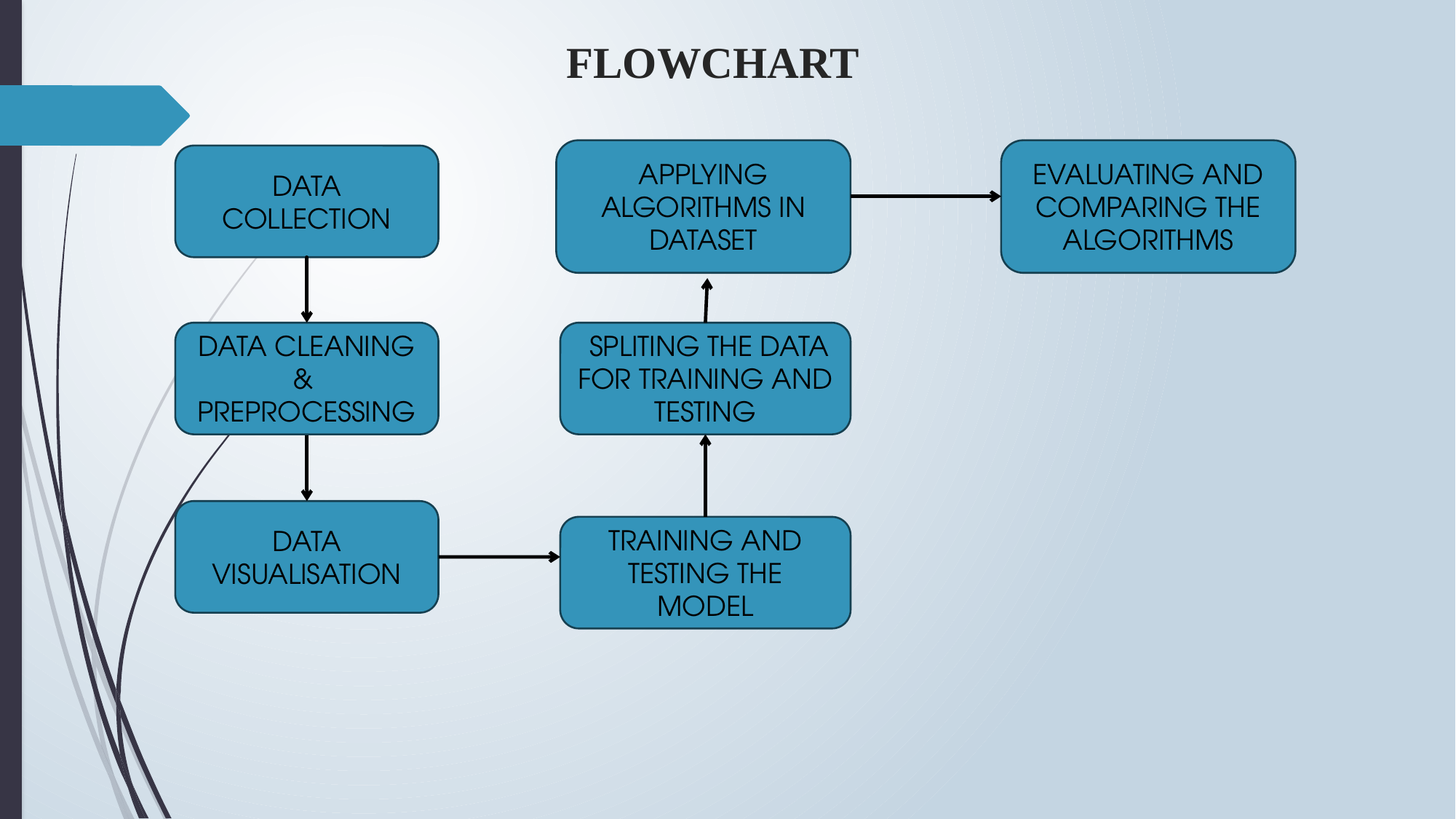

# FLOWCHART
APPLYING ALGORITHMS IN DATASET
EVALUATING AND COMPARING THE ALGORITHMS
DATA COLLECTION
DATA CLEANING &
PREPROCESSING
 SPLITING THE DATA FOR TRAINING AND TESTING
DATA VISUALISATION
TRAINING AND TESTING THE MODEL